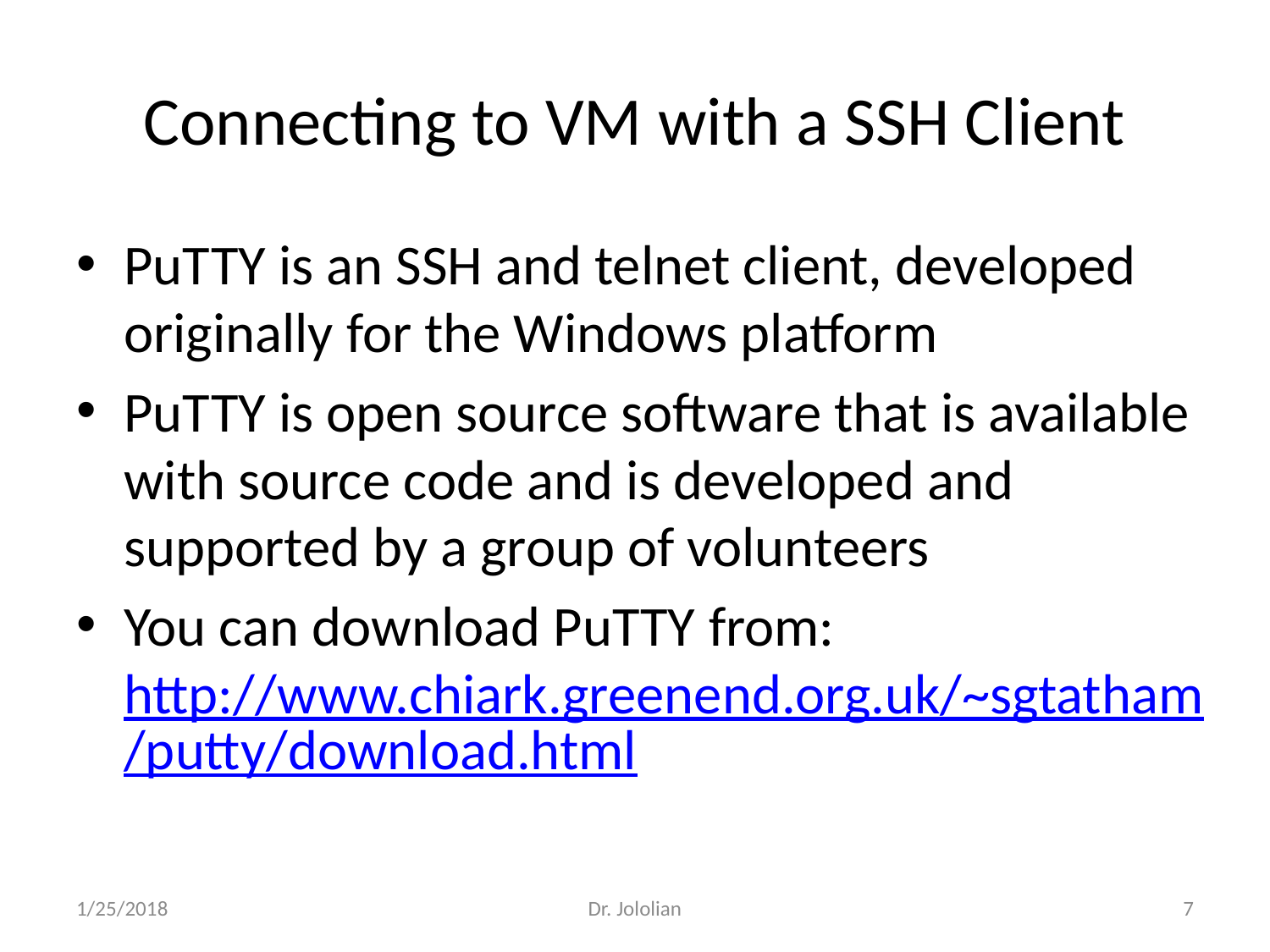

# Connecting to VM with a SSH Client
PuTTY is an SSH and telnet client, developed originally for the Windows platform
PuTTY is open source software that is available with source code and is developed and supported by a group of volunteers
You can download PuTTY from: http://www.chiark.greenend.org.uk/~sgtatham/putty/download.html
1/25/2018
Dr. Jololian
7